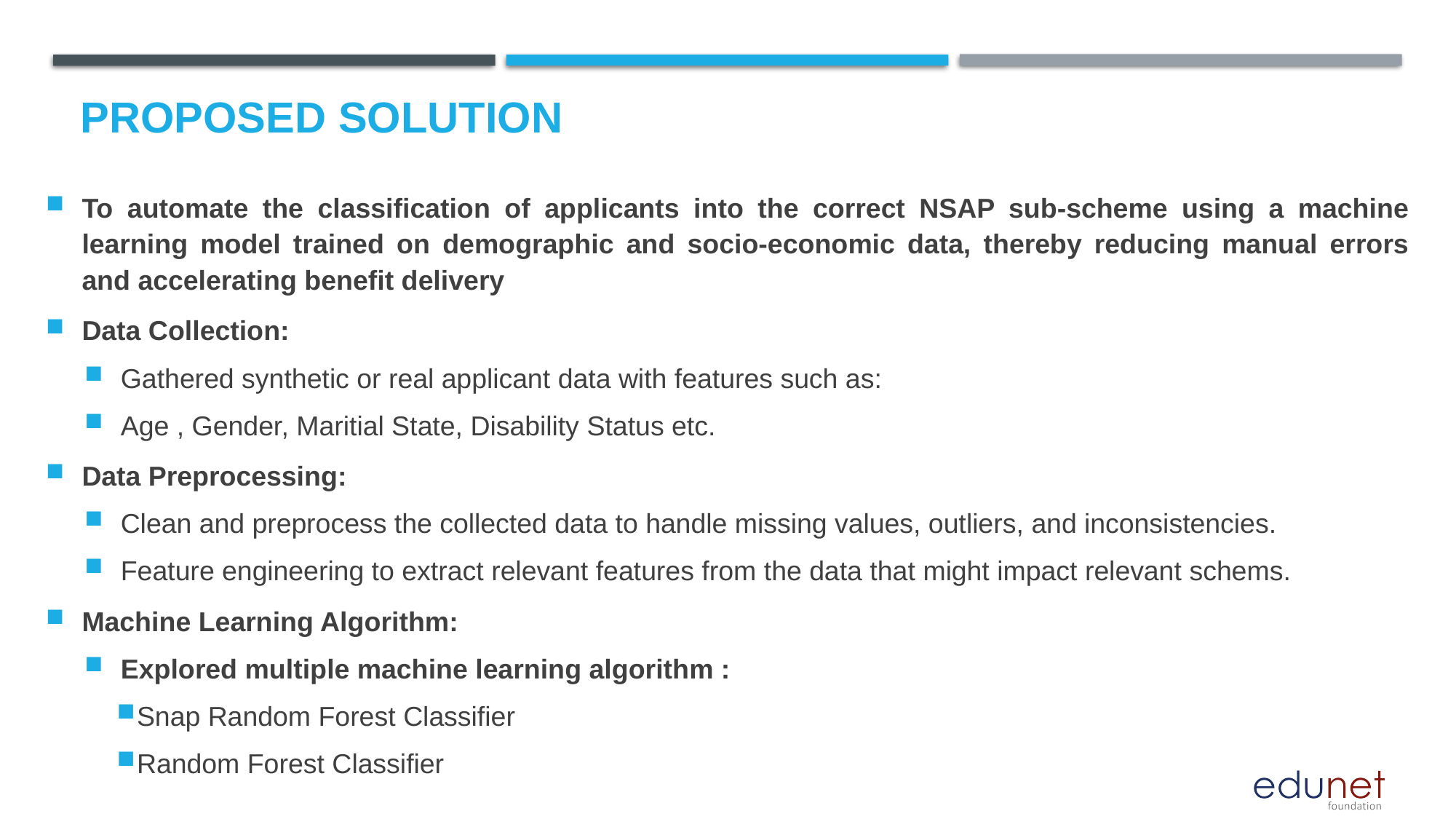

# Proposed Solution

To automate the classification of applicants into the correct NSAP sub-scheme using a machine learning model trained on demographic and socio-economic data, thereby reducing manual errors and accelerating benefit delivery
Data Collection:
Gathered synthetic or real applicant data with features such as:
Age , Gender, Maritial State, Disability Status etc.
Data Preprocessing:
Clean and preprocess the collected data to handle missing values, outliers, and inconsistencies.
Feature engineering to extract relevant features from the data that might impact relevant schems.
Machine Learning Algorithm:
Explored multiple machine learning algorithm :
Snap Random Forest Classifier
Random Forest Classifier